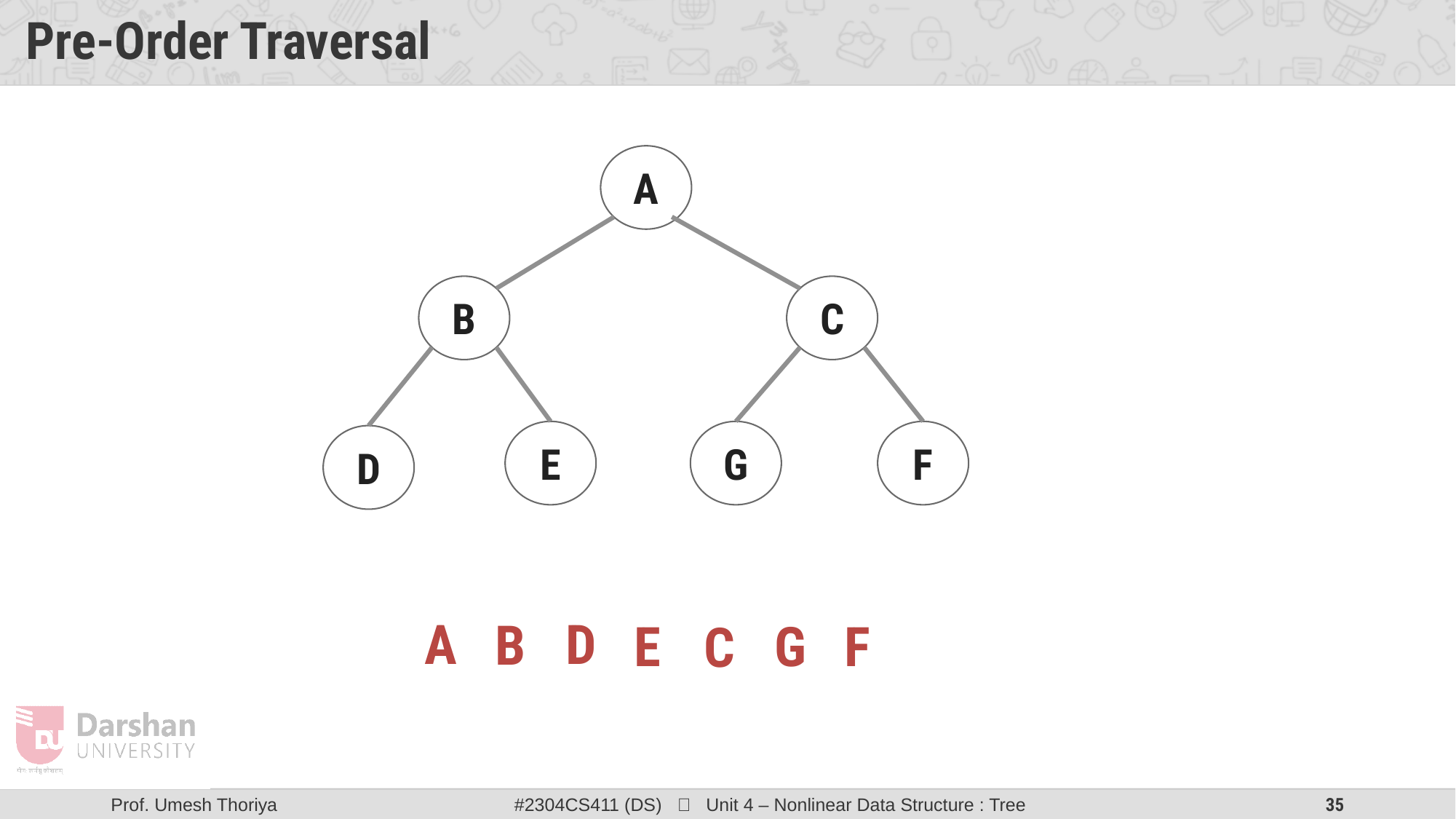

# Pre-Order Traversal
A
B
C
E
G
F
D
A
D
B
E
G
F
C